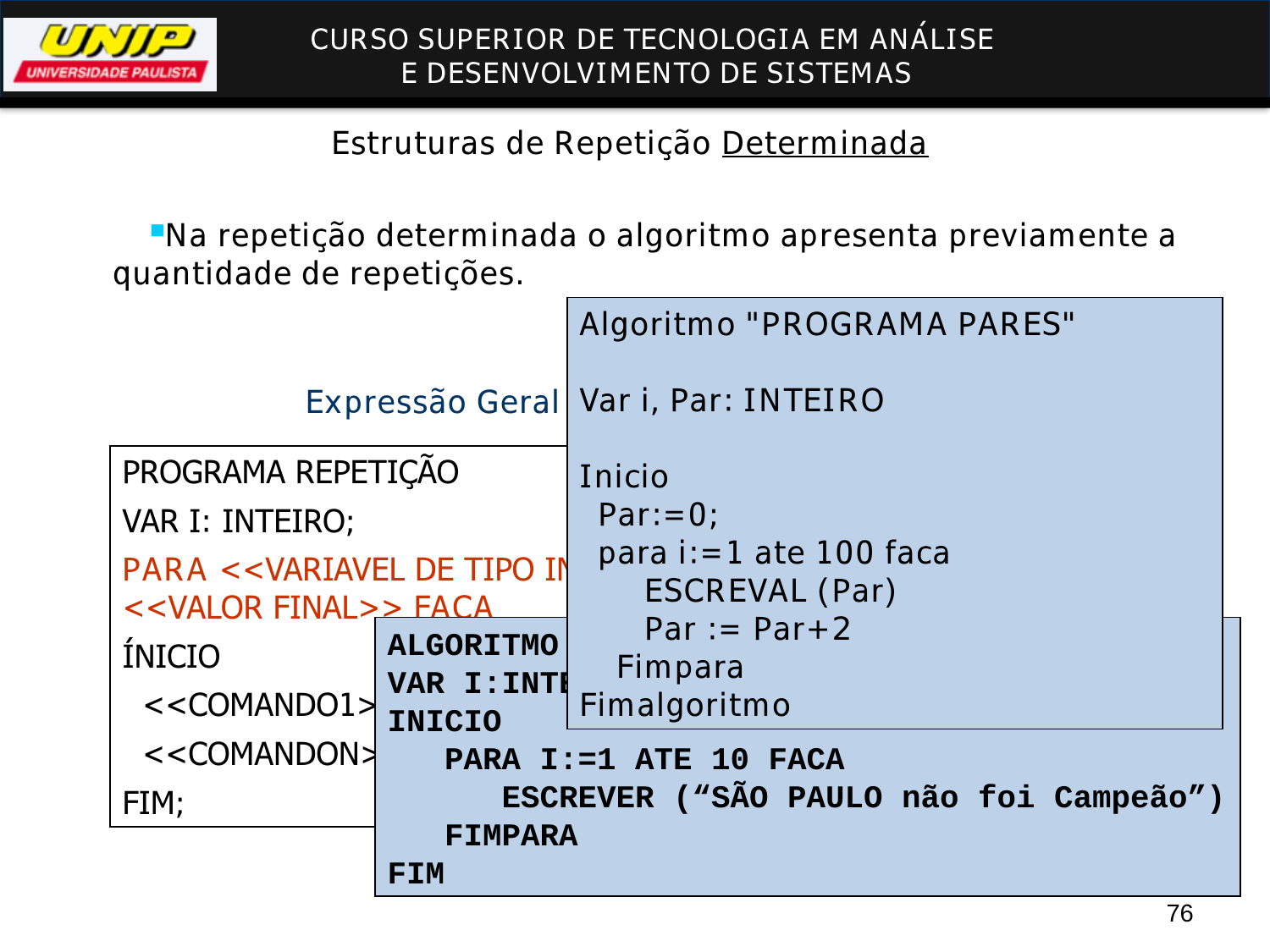

Estruturas de Repetição Determinada

Na repetição determinada o algoritmo apresenta previamente a quantidade de repetições.
Algoritmo "PROGRAMA PARES"

Var i, Par: INTEIRO

Inicio
  Par:=0;
  para i:=1 ate 100 faca
       ESCREVAL (Par)
       Par := Par+2
    Fimpara
Fimalgoritmo
Expressão Geral

PROGRAMA REPETIÇÃO
VAR I: INTEIRO;
PARA <<VARIAVEL DE TIPO INTEIRO>>:=<<VALOR INICIAL>> ATE <<VALOR FINAL>> FAÇA
ÍNICIO
  <<COMANDO1>>;
  <<COMANDON>>
FIM;
ALGORITMO “REPETICAO”
VAR I:INTEIRO
INICIO
   PARA I:=1 ATE 10 FACA
      ESCREVER (“SÃO PAULO não foi Campeão”)
   FIMPARA
FIM
76